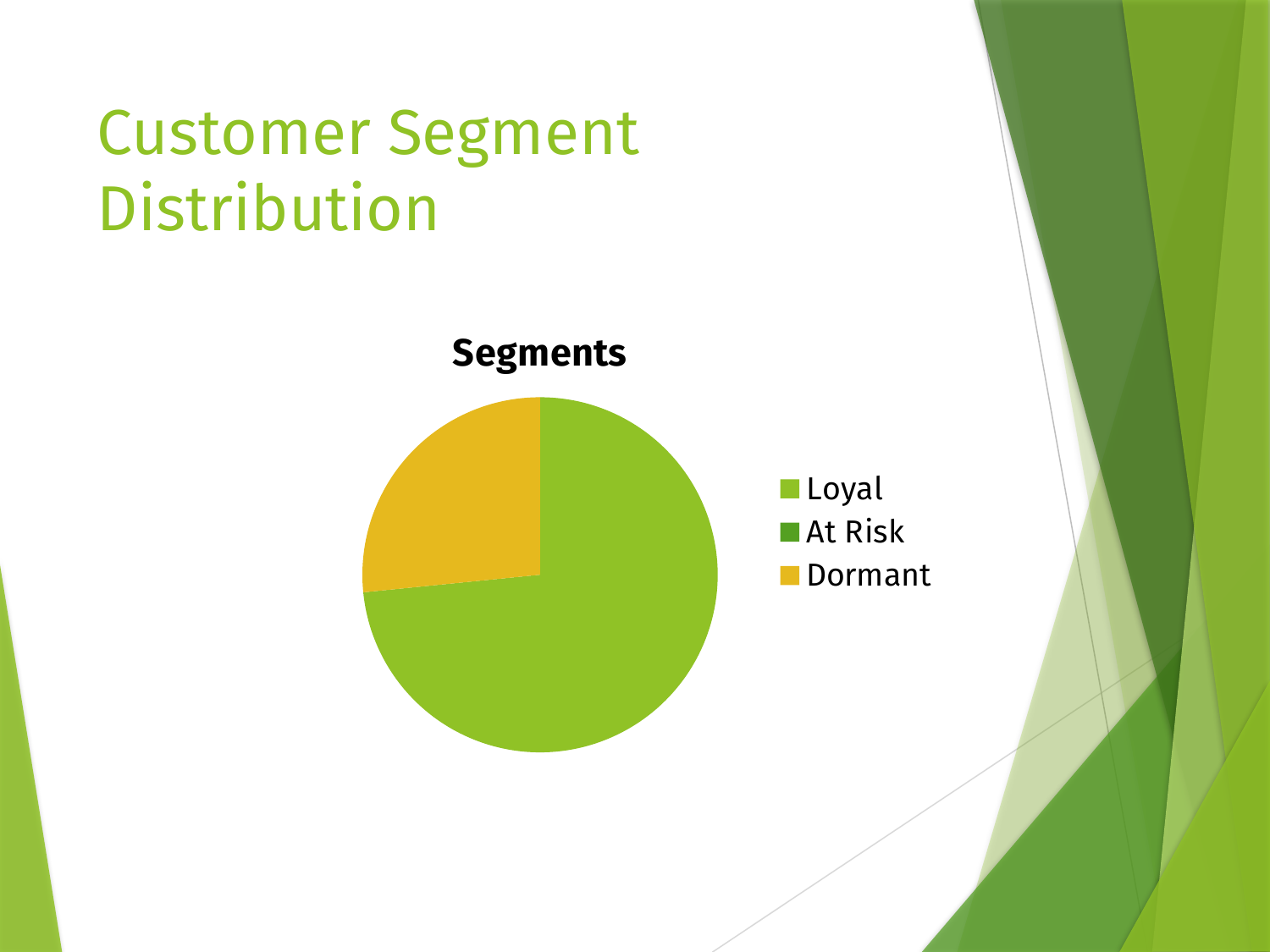

# Customer Segment Distribution

### Chart:

| Category | Segments |
|---|---|
| Loyal | 5163.0 |
| At Risk | 0.0 |
| Dormant | 1869.0 |